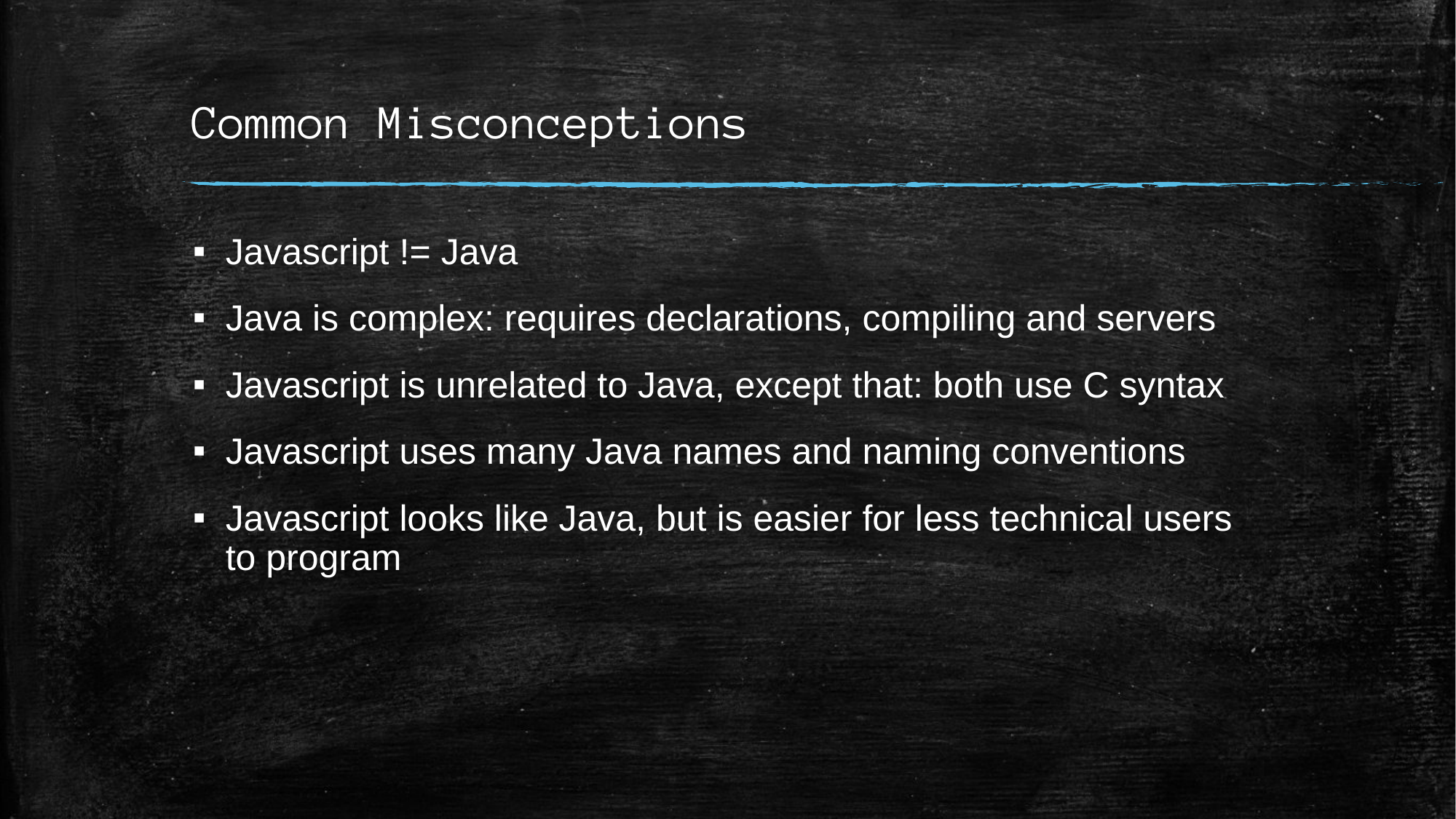

# Common Misconceptions
Javascript != Java
Java is complex: requires declarations, compiling and servers
Javascript is unrelated to Java, except that: both use C syntax
Javascript uses many Java names and naming conventions
Javascript looks like Java, but is easier for less technical users to program